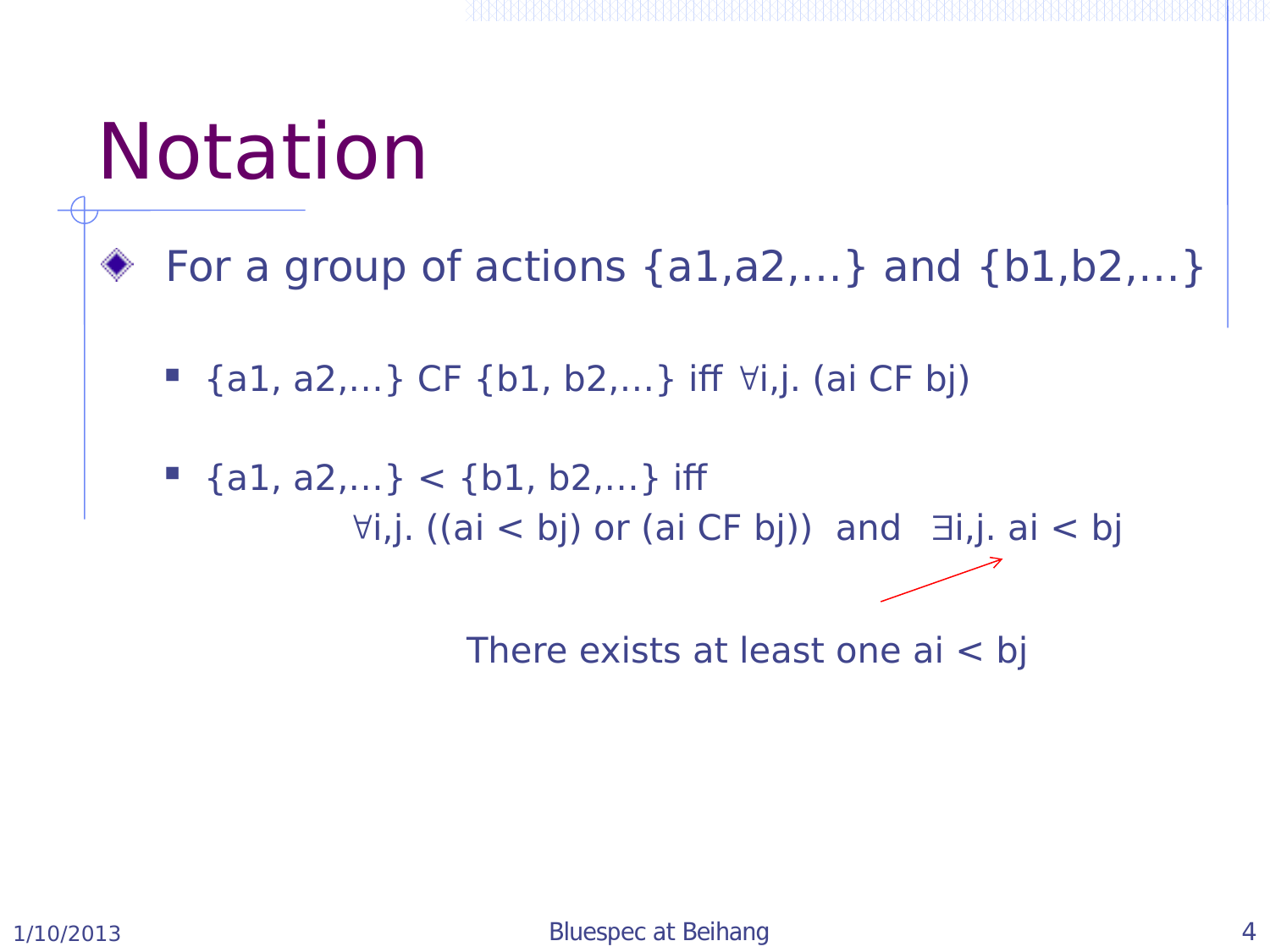

# Notation
For a group of actions {a1,a2,…} and {b1,b2,…}

{a1, a2,…} CF {b1, b2,…} iff ∀i,j. (ai CF bj)

{a1, a2,…} < {b1, b2,…} iff
                 ∀i,j. ((ai < bj) or (ai CF bj))  and  ∃i,j. ai < bj

There exists at least one ai < bj
1/10/2013
Bluespec at Beihang
4